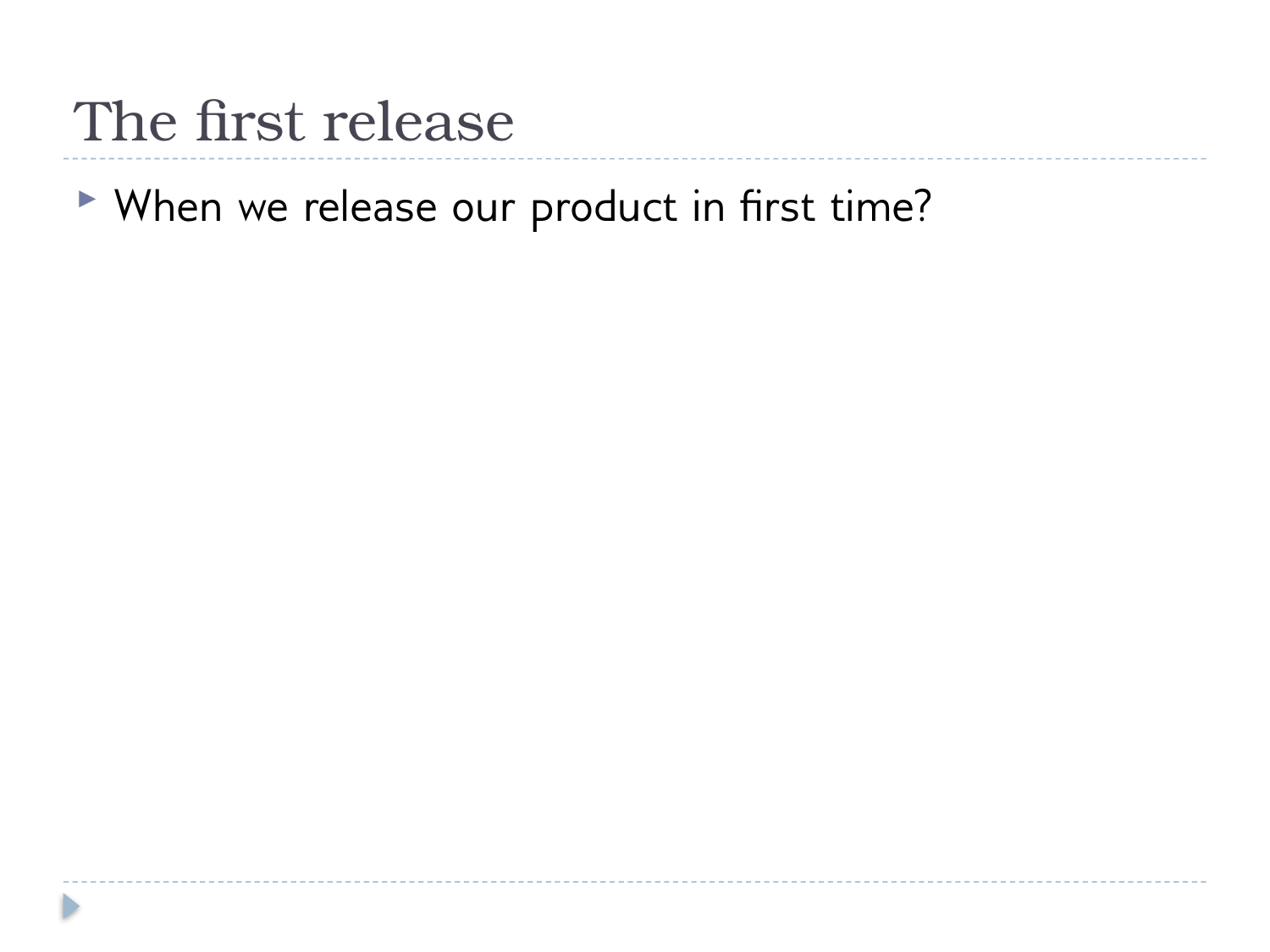

# The first release
When we release our product in first time?